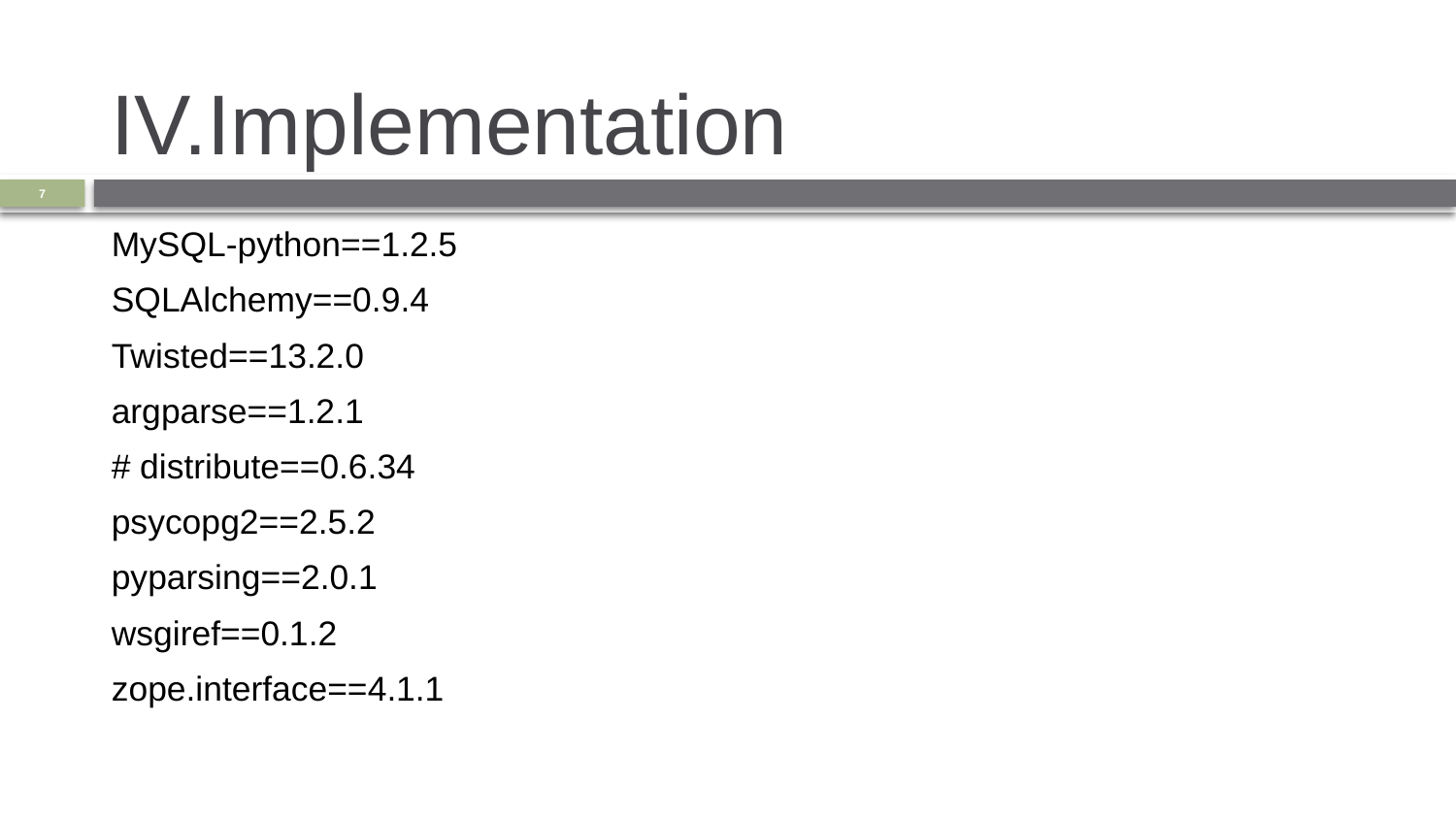

# IV.Implementation
7
MySQL-python==1.2.5
SQLAlchemy==0.9.4
Twisted==13.2.0
argparse==1.2.1
# distribute==0.6.34
psycopg2==2.5.2
pyparsing==2.0.1
wsgiref==0.1.2
zope.interface==4.1.1